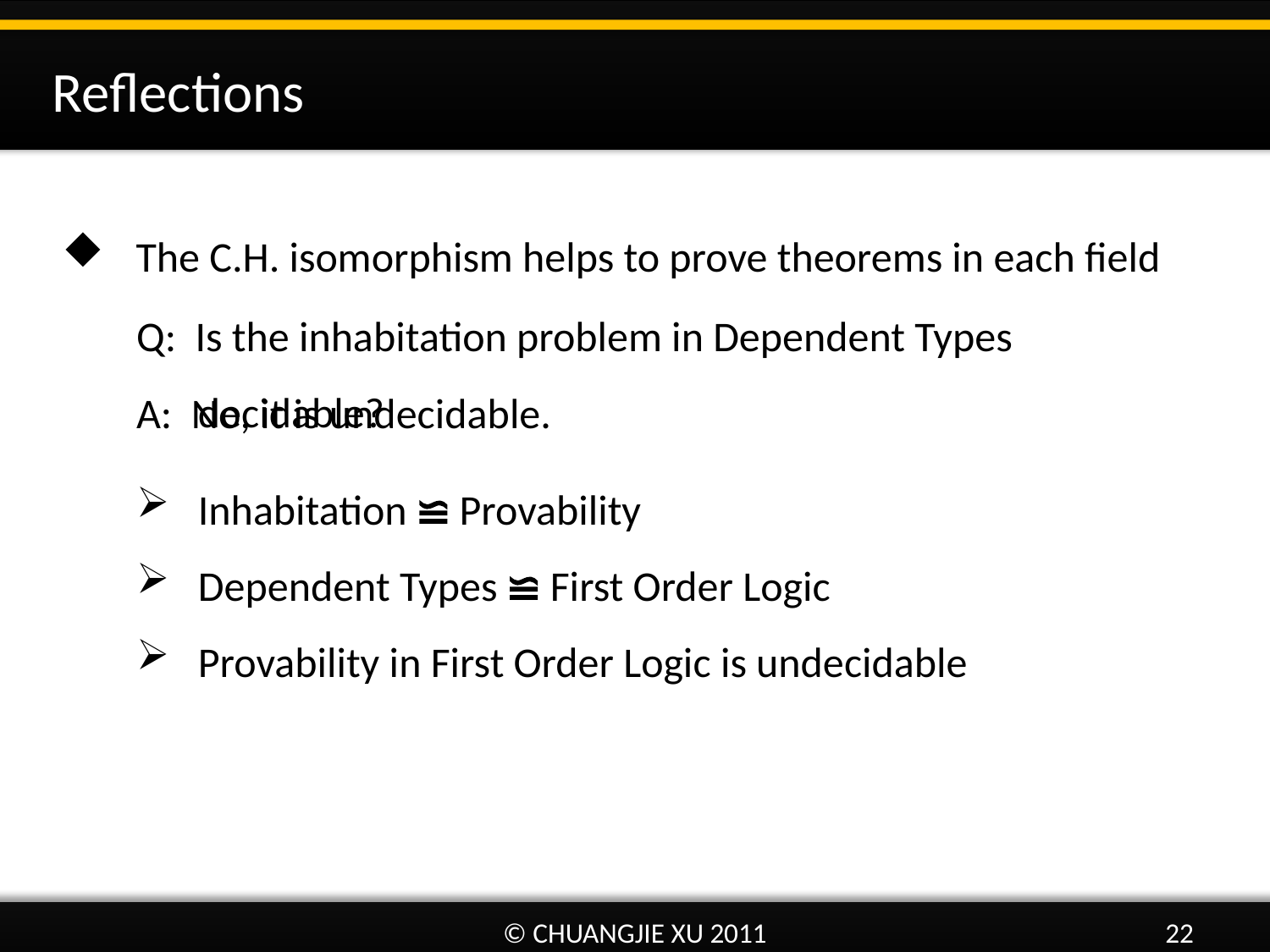

Reflections
The C.H. isomorphism helps to prove theorems in each field
Q:  Is the inhabitation problem in Dependent Types decidable?
A:  No, it is undecidable.
Inhabitation ≌ Provability
Dependent Types ≌ First Order Logic
Provability in First Order Logic is undecidable

© CHUANGJIE XU 2011
22